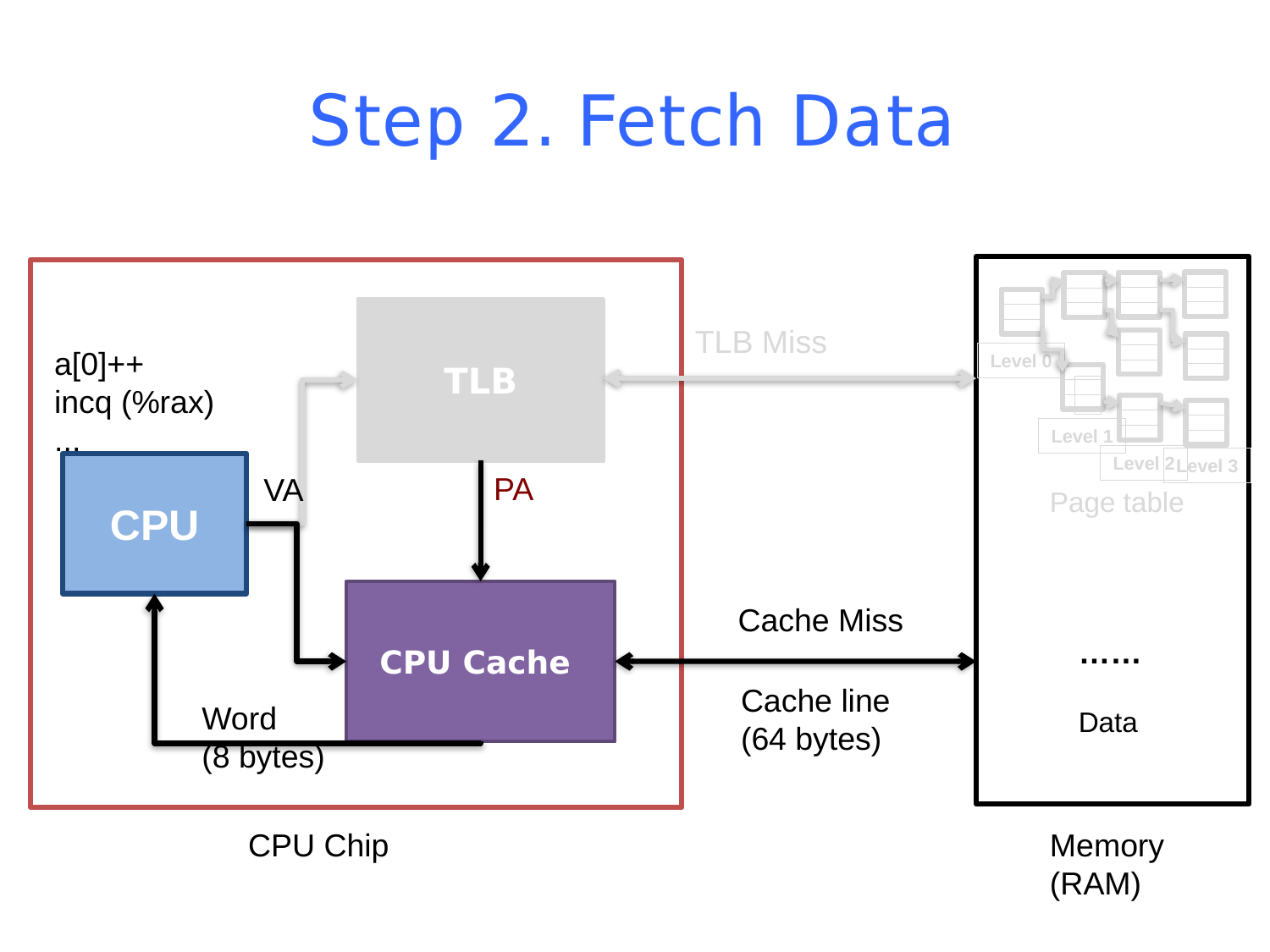

# Step 2. Fetch Data

TLB

TLB Miss

a[0]++
incq (%rax)
...
Level 0

Level 1

Level 2
Level 3
CPU

PA
VA
Page table

CPU Cache
Cache Miss
……

Data
Cache line
(64 bytes)
Word
(8 bytes)
CPU Chip
Memory
(RAM)